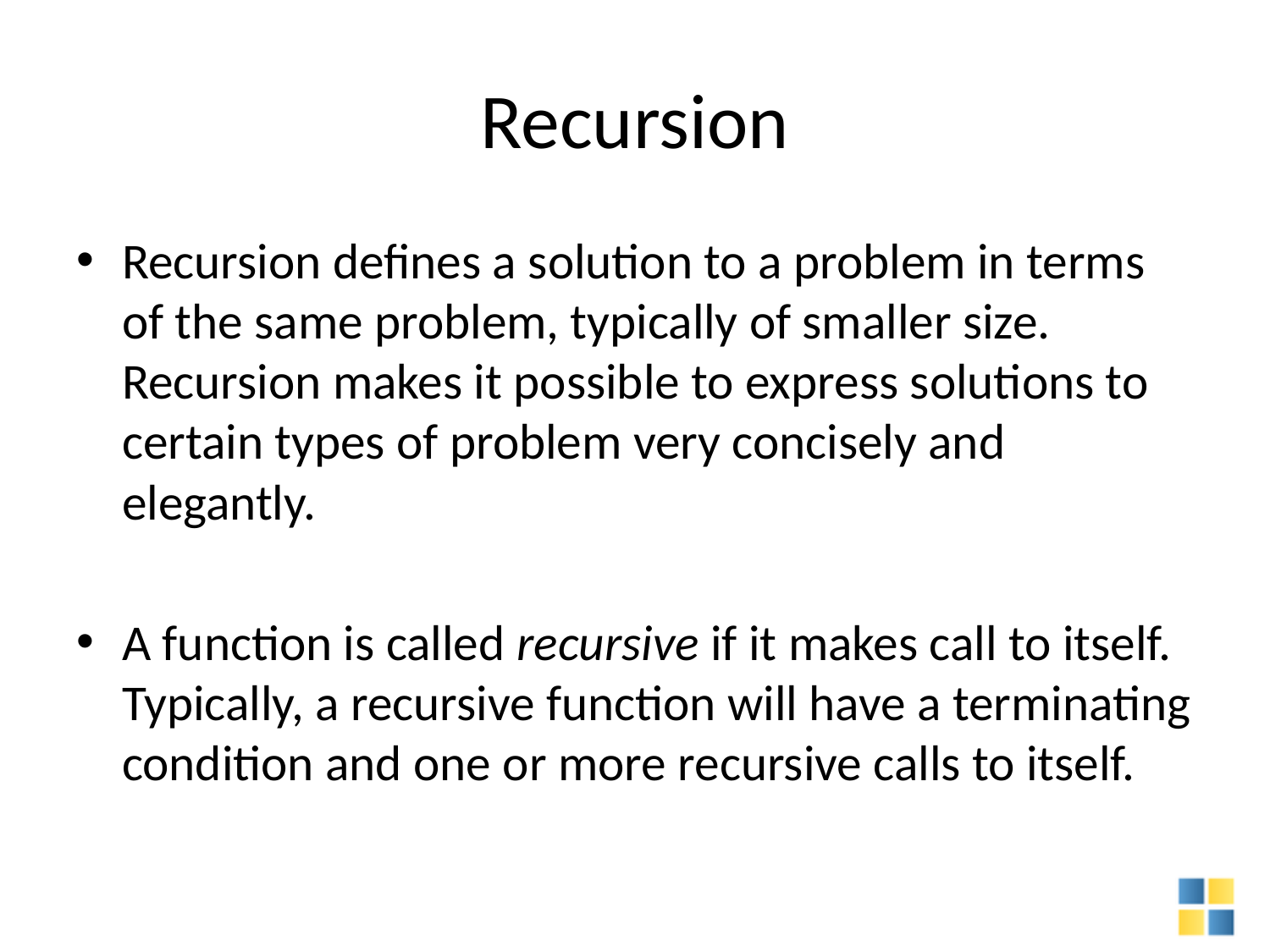

# Recursion
Recursion defines a solution to a problem in terms of the same problem, typically of smaller size. Recursion makes it possible to express solutions to certain types of problem very concisely and elegantly.

A function is called recursive if it makes call to itself. Typically, a recursive function will have a terminating condition and one or more recursive calls to itself.